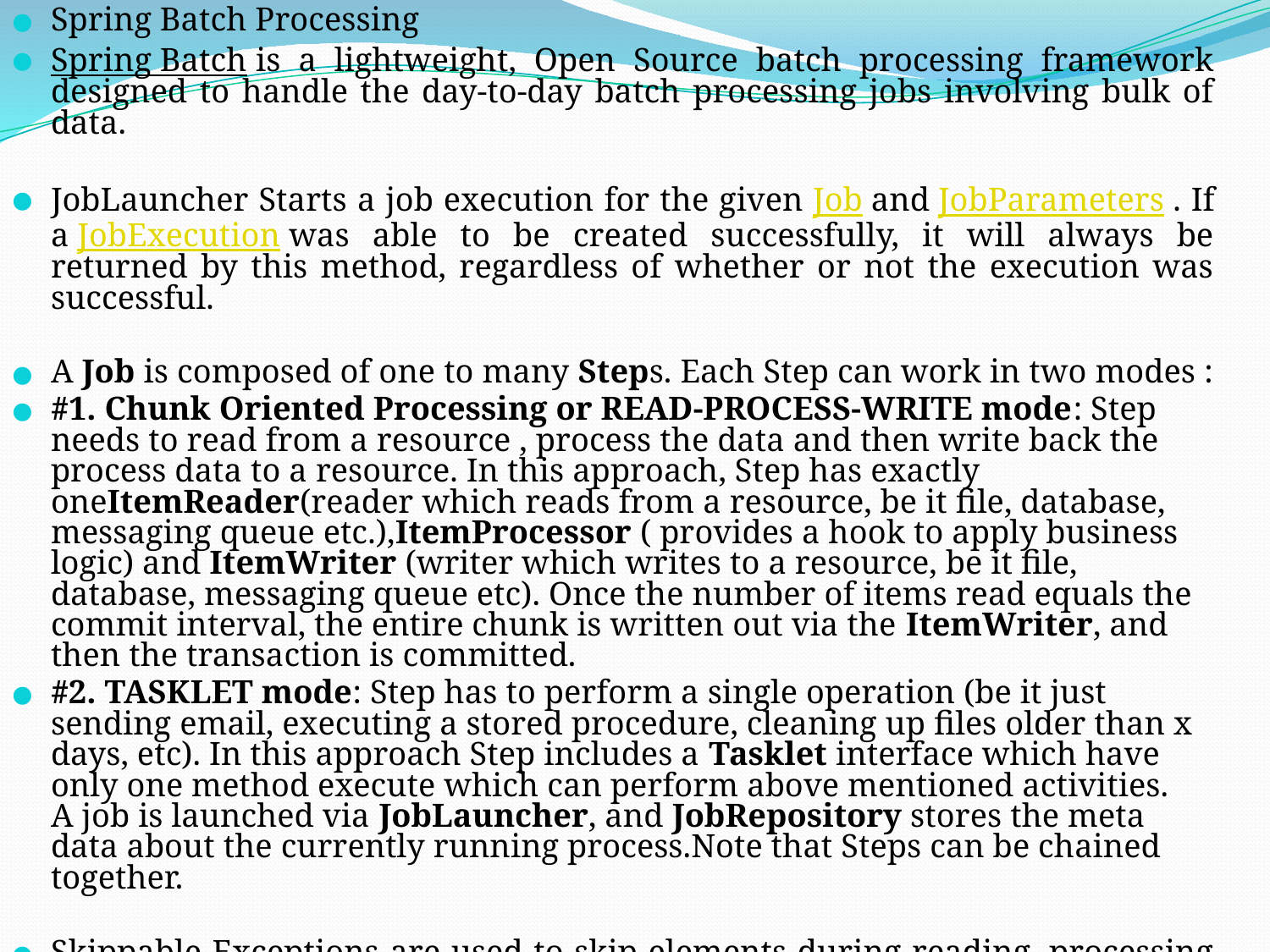

Spring Batch Processing
Spring Batch is a lightweight, Open Source batch processing framework designed to handle the day-to-day batch processing jobs involving bulk of data.

JobLauncher Starts a job execution for the given Job and JobParameters . If a JobExecution was able to be created successfully, it will always be returned by this method, regardless of whether or not the execution was successful.

A Job is composed of one to many Steps. Each Step can work in two modes :
#1. Chunk Oriented Processing or READ-PROCESS-WRITE mode: Step needs to read from a resource , process the data and then write back the process data to a resource. In this approach, Step has exactly oneItemReader(reader which reads from a resource, be it file, database, messaging queue etc.),ItemProcessor ( provides a hook to apply business logic) and ItemWriter (writer which writes to a resource, be it file, database, messaging queue etc). Once the number of items read equals the commit interval, the entire chunk is written out via the ItemWriter, and then the transaction is committed.
#2. TASKLET mode: Step has to perform a single operation (be it just sending email, executing a stored procedure, cleaning up files older than x days, etc). In this approach Step includes a Tasklet interface which have only one method execute which can perform above mentioned activities.
A job is launched via JobLauncher, and JobRepository stores the meta data about the currently running process.Note that Steps can be chained together.

Skippable Exceptions are used to skip elements during reading, processing and writing and continue to the next element.